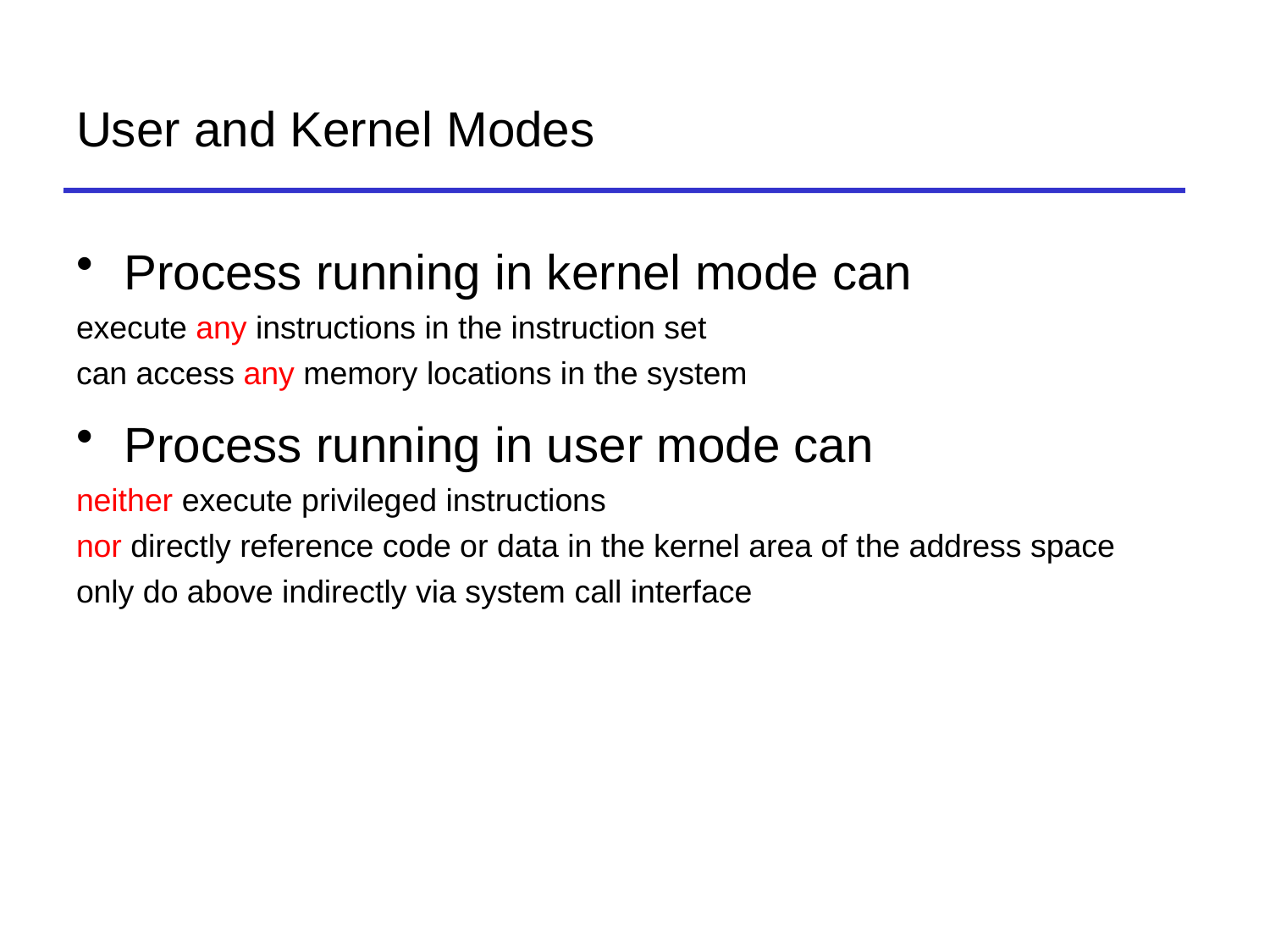

# User and Kernel Modes
Process running in kernel mode can
execute any instructions in the instruction set
can access any memory locations in the system
Process running in user mode can
neither execute privileged instructions
nor directly reference code or data in the kernel area of the address space
only do above indirectly via system call interface